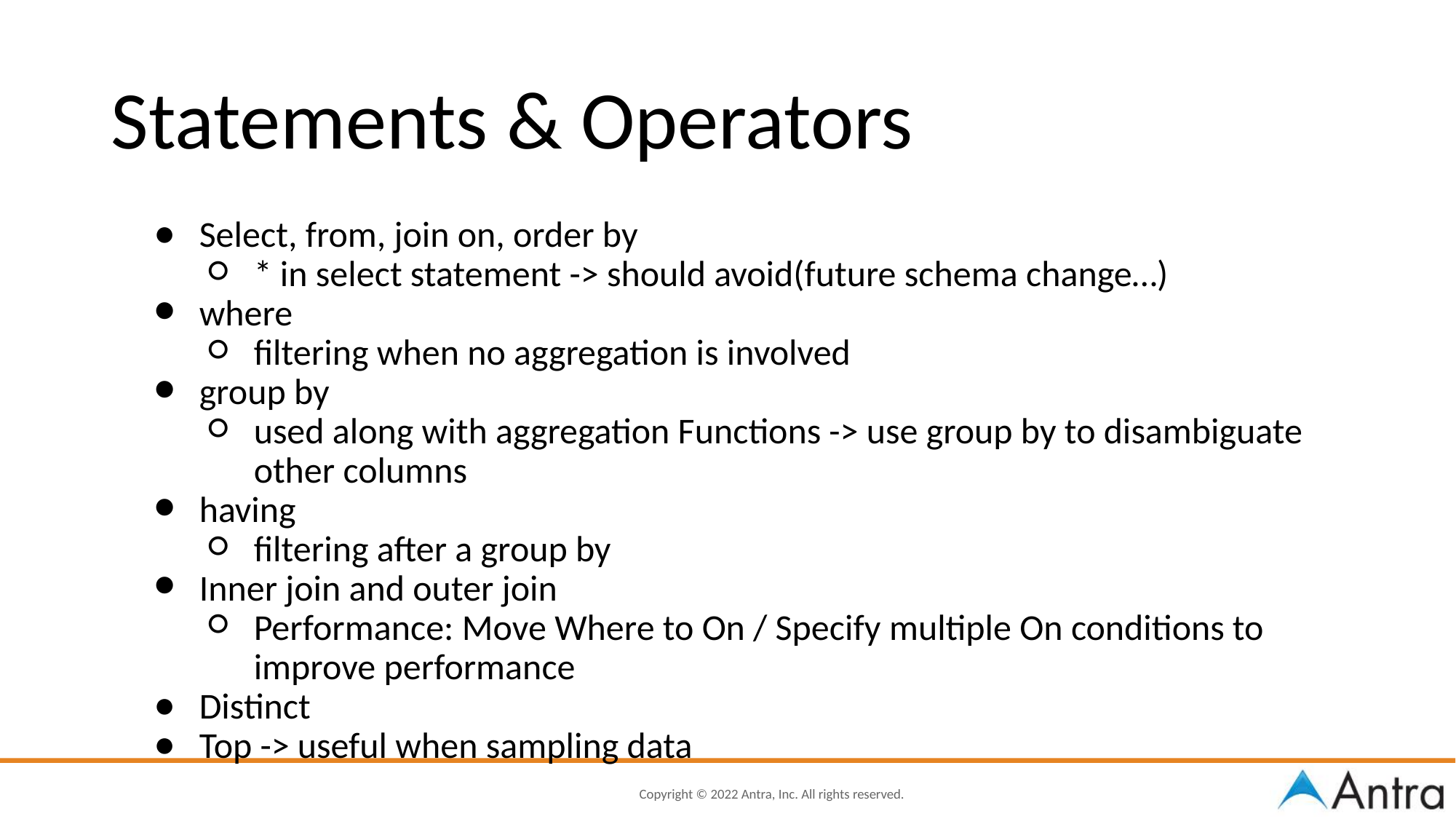

Statements & Operators
Select, from, join on, order by
* in select statement -> should avoid(future schema change…)
where
filtering when no aggregation is involved
group by
used along with aggregation Functions -> use group by to disambiguate other columns
having
filtering after a group by
Inner join and outer join
Performance: Move Where to On / Specify multiple On conditions to improve performance
Distinct
Top -> useful when sampling data